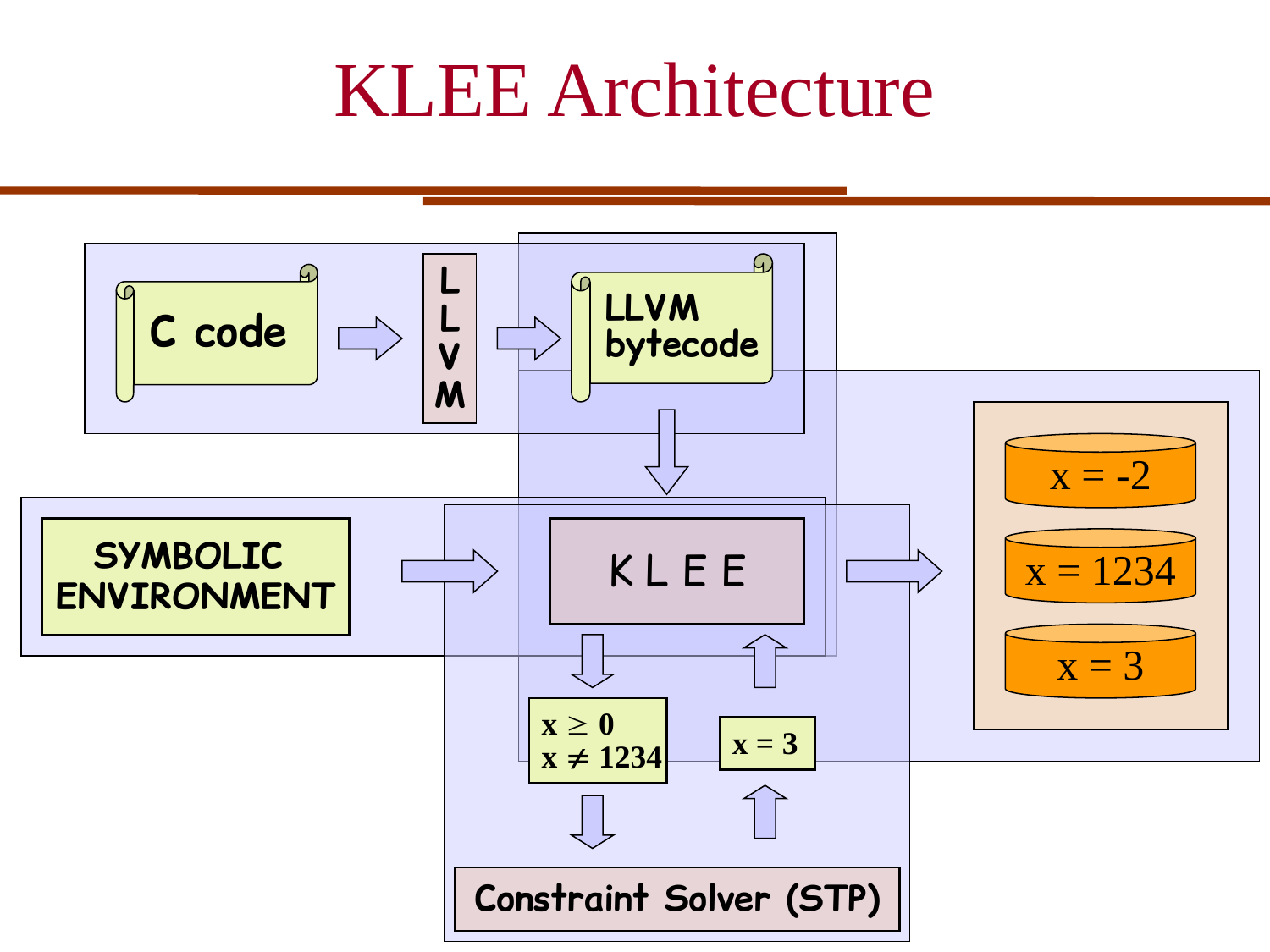

# KLEE Architecture

L
L
V
M

LLVM bytecode

C code

x = -2

SYMBOLIC
ENVIRONMENT
K L E E
x = 1234

x = 3

x ≥ 0
x ≠ 1234
x = 3

Constraint Solver (STP)